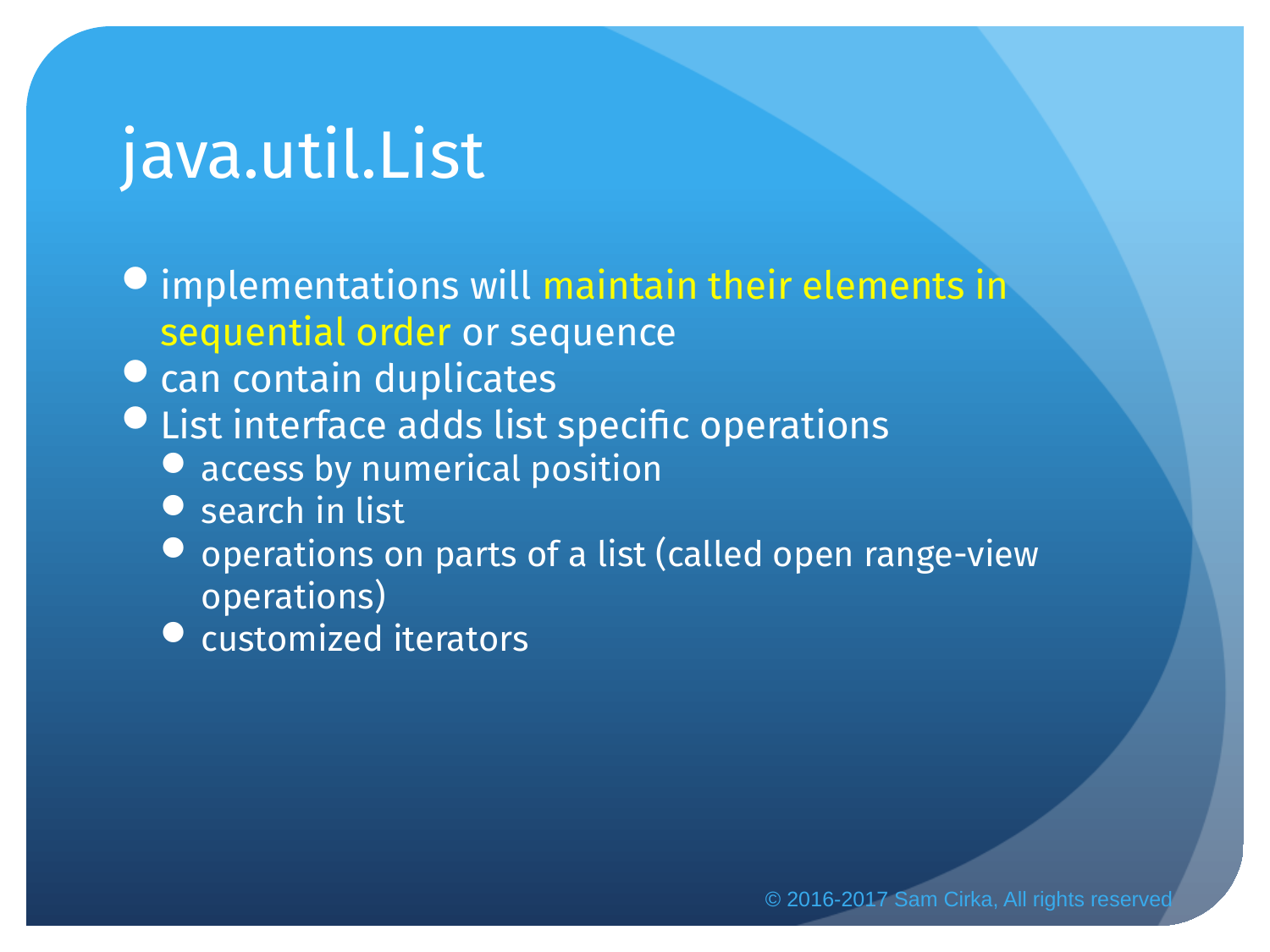

# java.util.List
implementations will maintain their elements in sequential order or sequence
can contain duplicates
List interface adds list specific operations
access by numerical position
search in list
operations on parts of a list (called open range-view operations)
customized iterators
© 2016-2017 Sam Cirka, All rights reserved